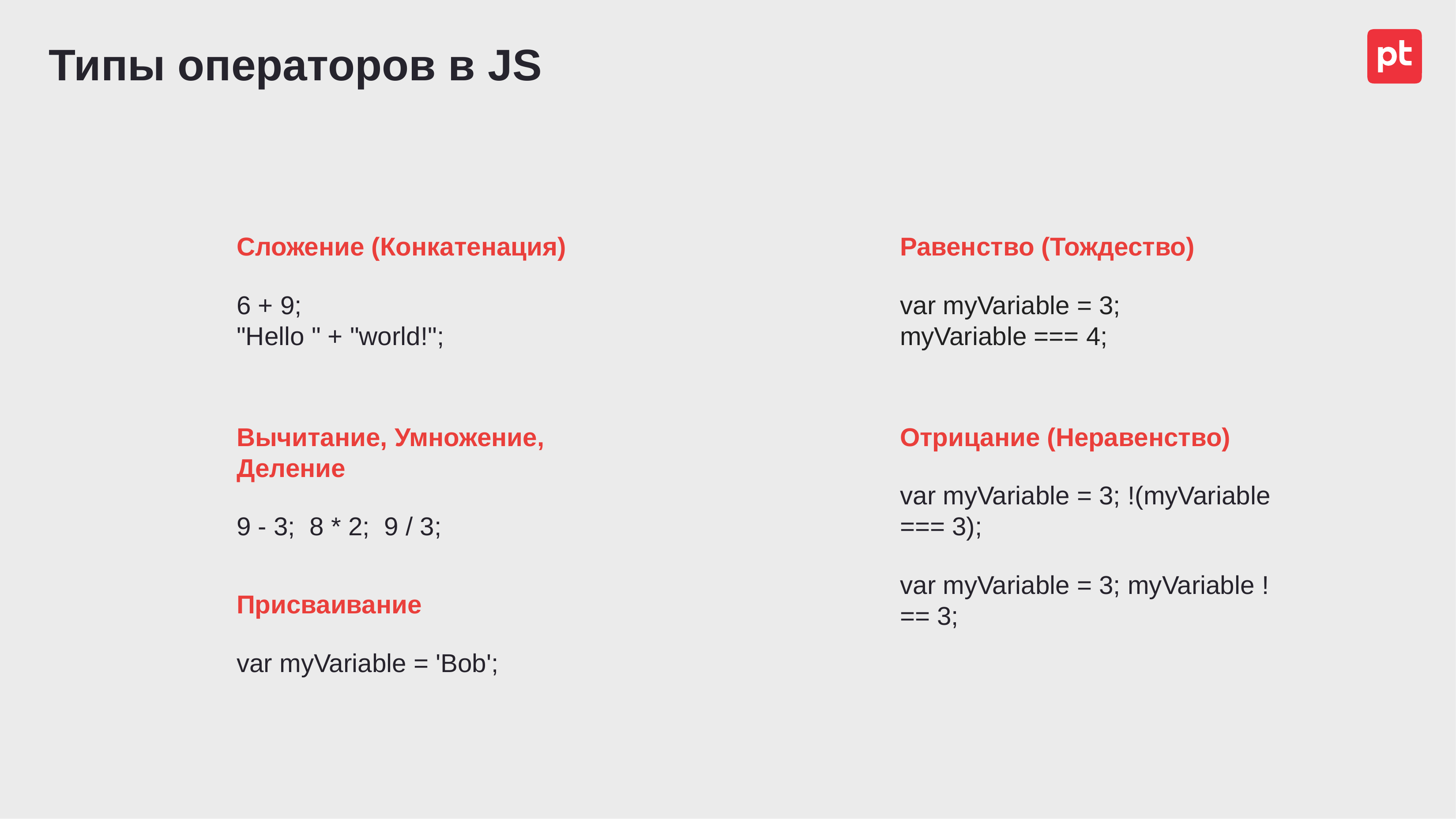

# Типы операторов в JS

Сложение (Конкатенация)
6 + 9;
"Hello " + "world!";
Равенство (Тождество)
var myVariable = 3;
myVariable === 4;

Вычитание, Умножение, Деление
9 - 3;  8 * 2;  9 / 3;
Отрицание (Неравенство)
var myVariable = 3; !(myVariable === 3);
var myVariable = 3; myVariable !== 3;
Присваивание
var myVariable = 'Bob';